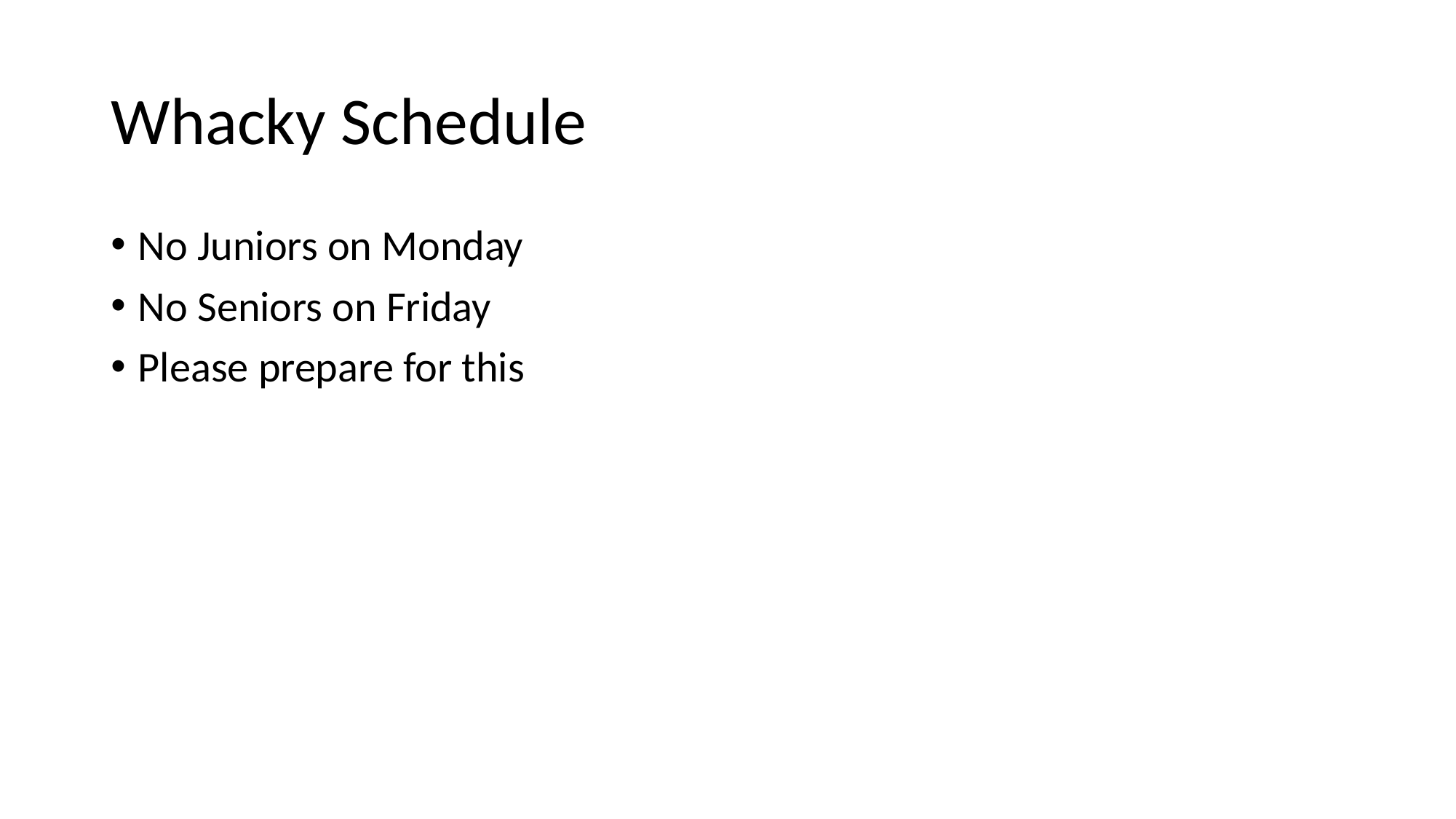

# Whacky Schedule
No Juniors on Monday
No Seniors on Friday
Please prepare for this